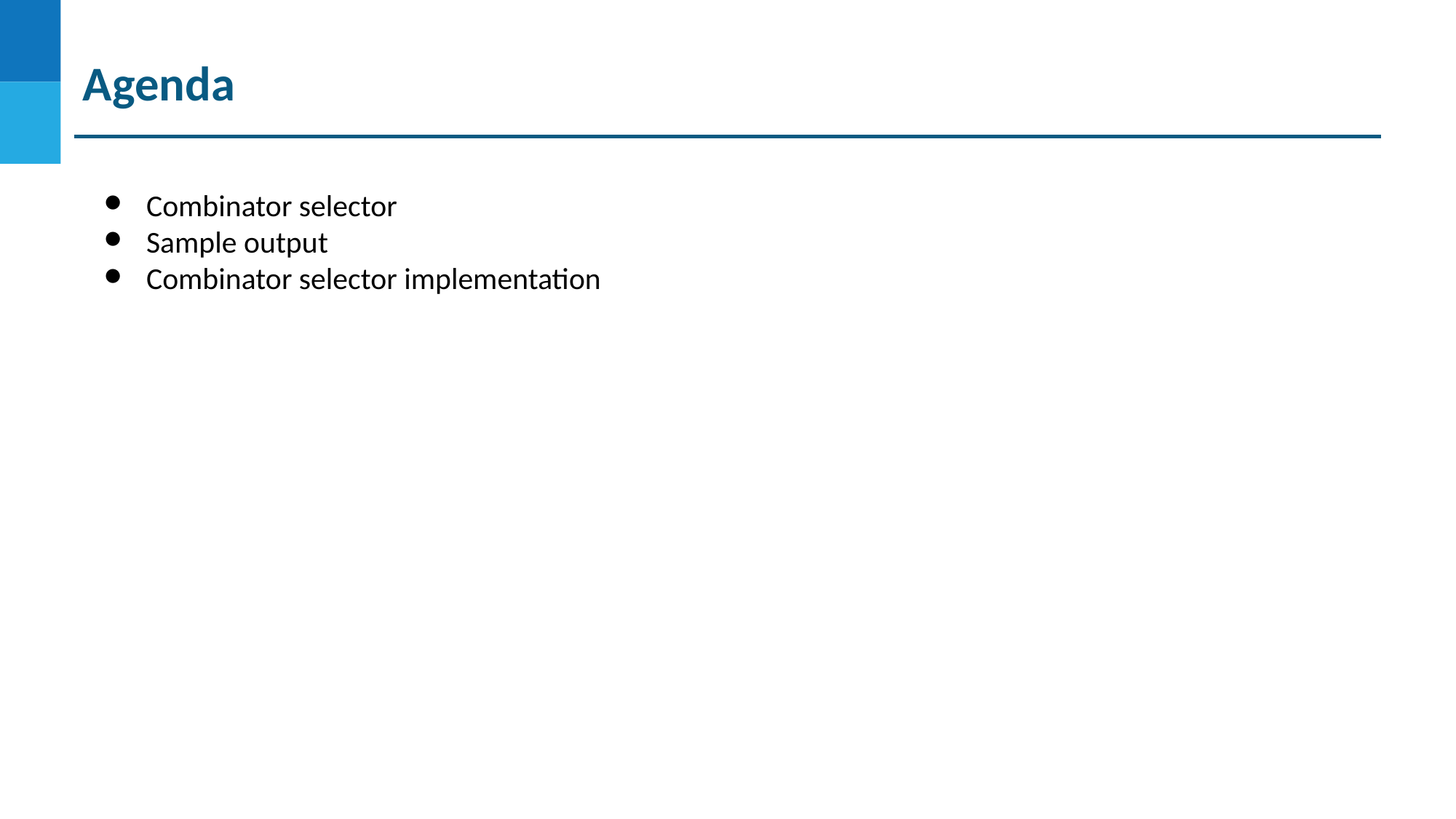

Agenda
Combinator selector
Sample output
Combinator selector implementation